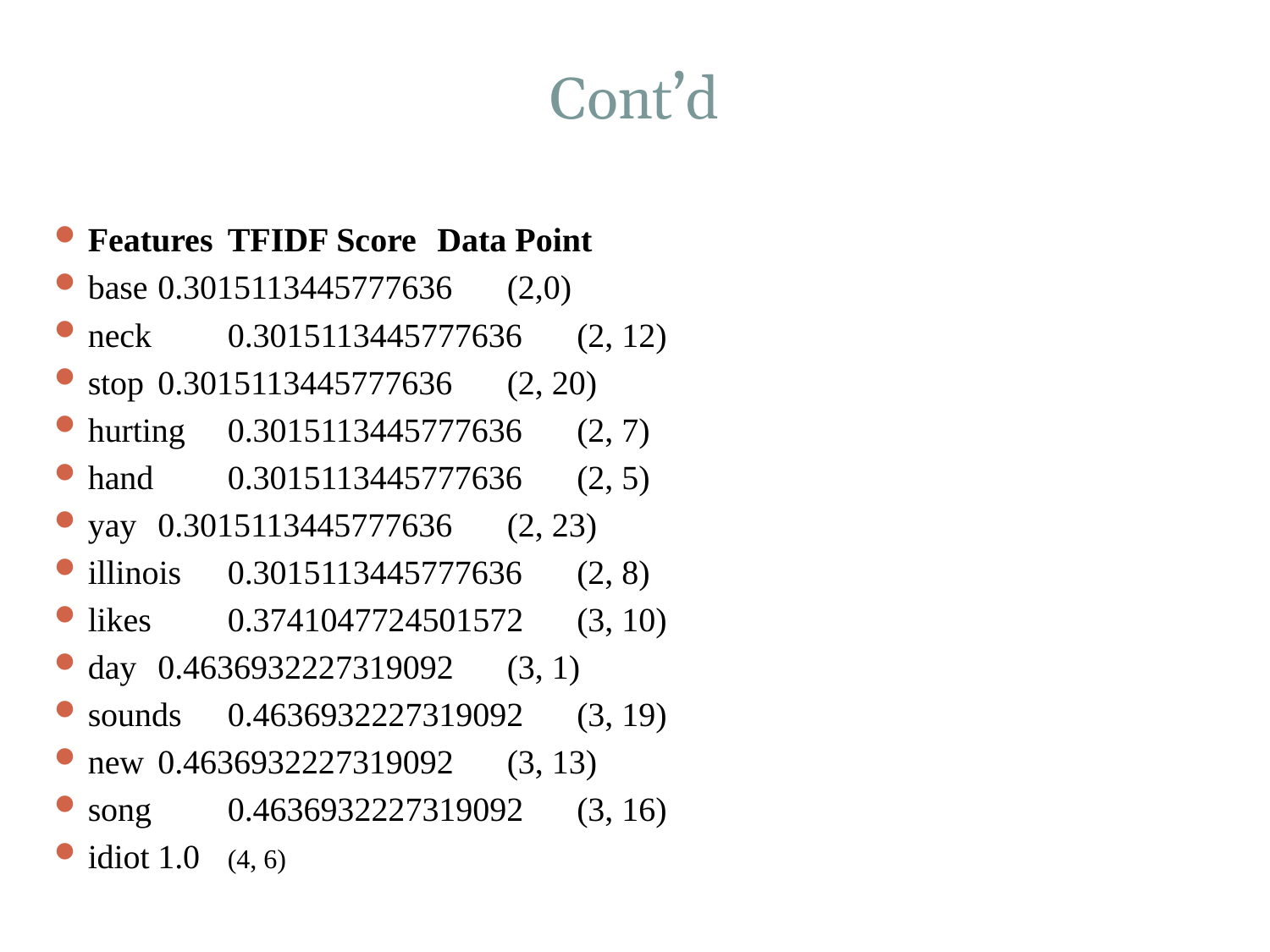

# Cont’d
20
Features	TFIDF Score			Data Point
base 		0.3015113445777636		(2,0)
neck 		0.3015113445777636		(2, 12)
stop 		0.3015113445777636		(2, 20)
hurting 	0.3015113445777636		(2, 7)
hand 		0.3015113445777636		(2, 5)
yay 		0.3015113445777636		(2, 23)
illinois 	0.3015113445777636		(2, 8)
likes 		0.3741047724501572		(3, 10)
day 		0.4636932227319092		(3, 1)
sounds 	0.4636932227319092		(3, 19)
new 		0.4636932227319092		(3, 13)
song 		0.4636932227319092		(3, 16)
idiot		1.0				(4, 6)